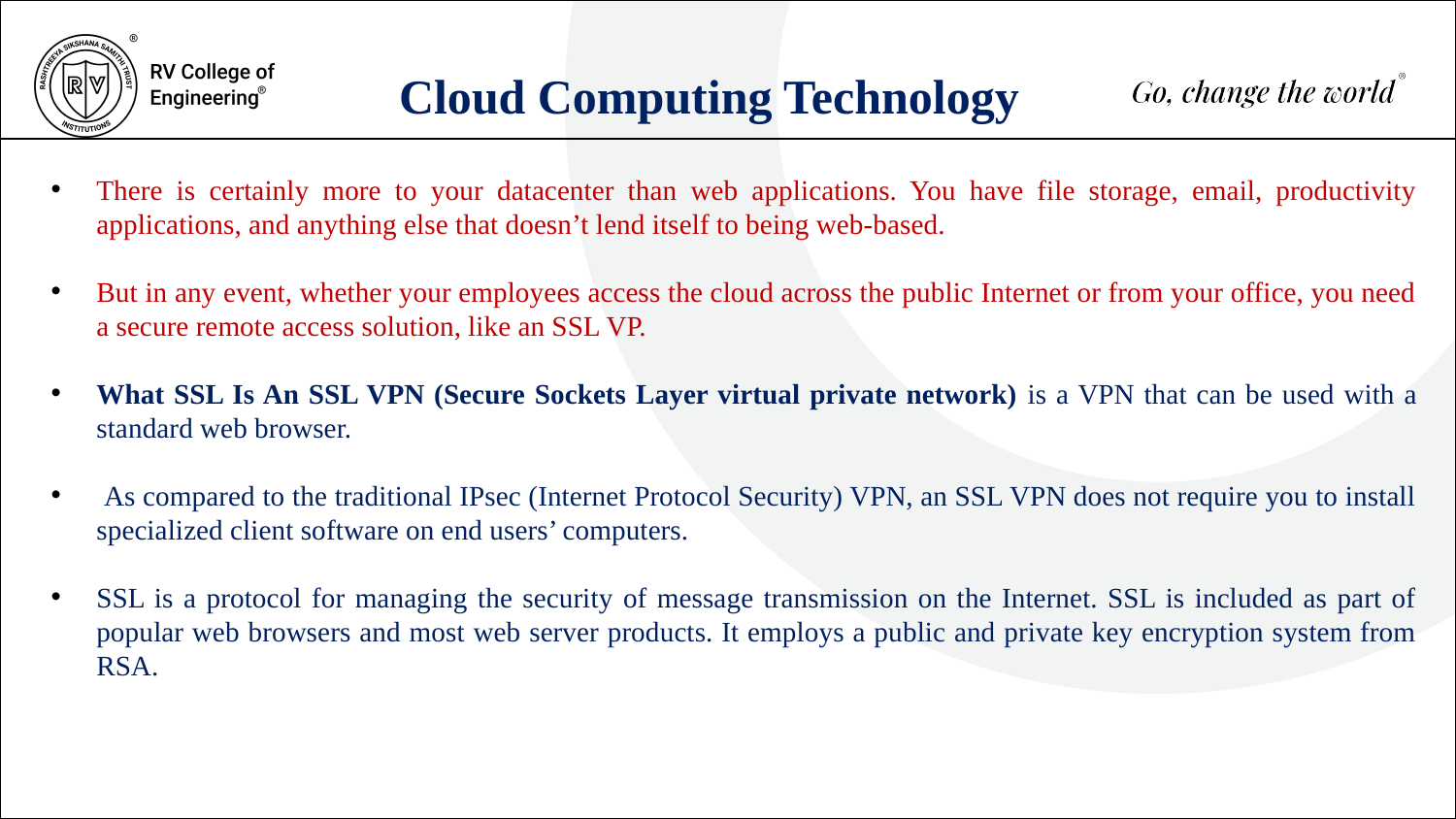

Cloud Computing Technology

There is certainly more to your datacenter than web applications. You have file storage, email, productivity applications, and anything else that doesn’t lend itself to being web-based.

But in any event, whether your employees access the cloud across the public Internet or from your office, you need a secure remote access solution, like an SSL VP.

What SSL Is An SSL VPN (Secure Sockets Layer virtual private network) is a VPN that can be used with a standard web browser.

 As compared to the traditional IPsec (Internet Protocol Security) VPN, an SSL VPN does not require you to install specialized client software on end users’ computers.

SSL is a protocol for managing the security of message transmission on the Internet. SSL is included as part of popular web browsers and most web server products. It employs a public and private key encryption system from RSA.